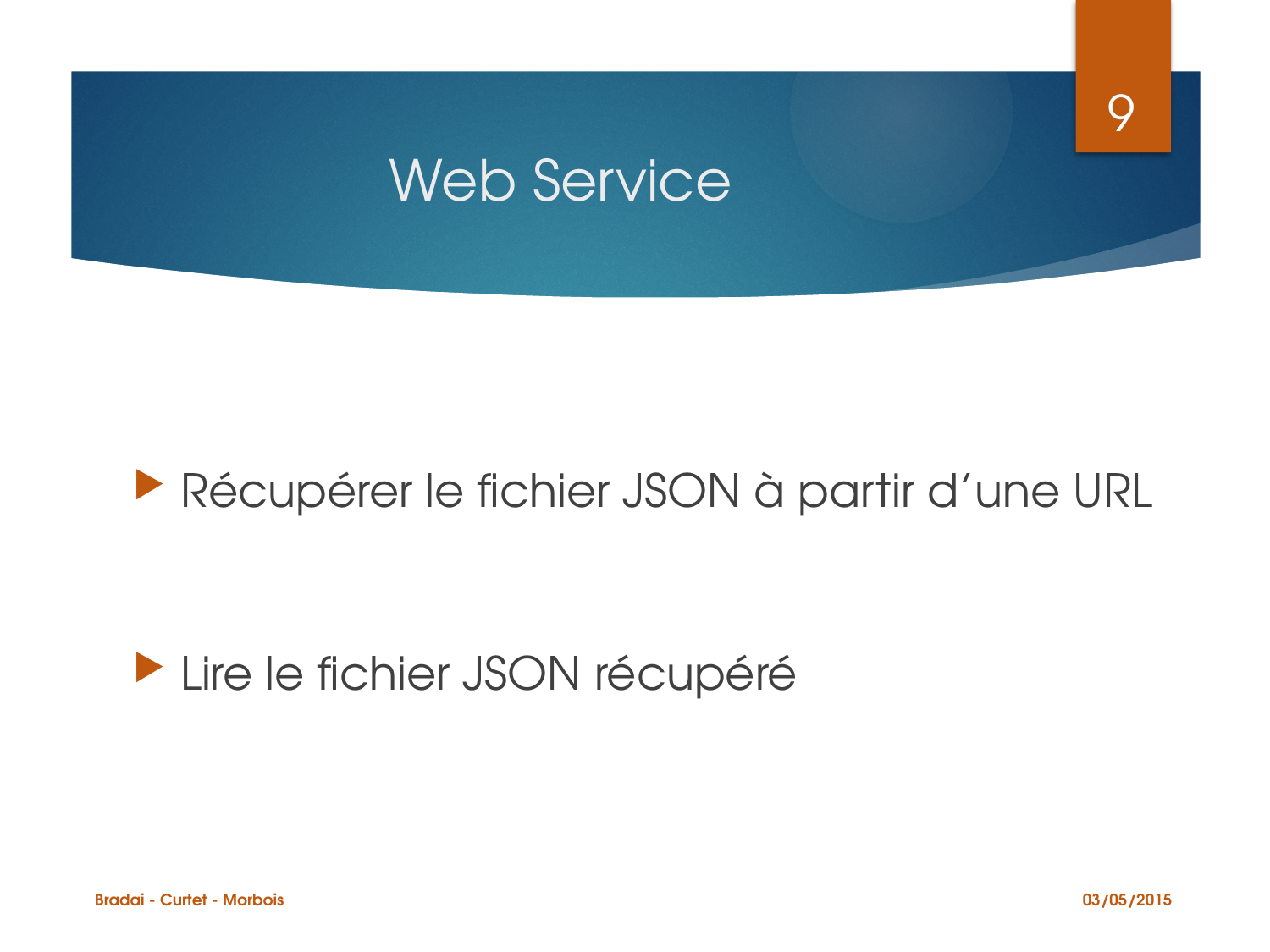

9
# Web Service
Récupérer le fichier JSON à partir d’une URL
Lire le fichier JSON récupéré
Bradai - Curtet - Morbois
03/05/2015